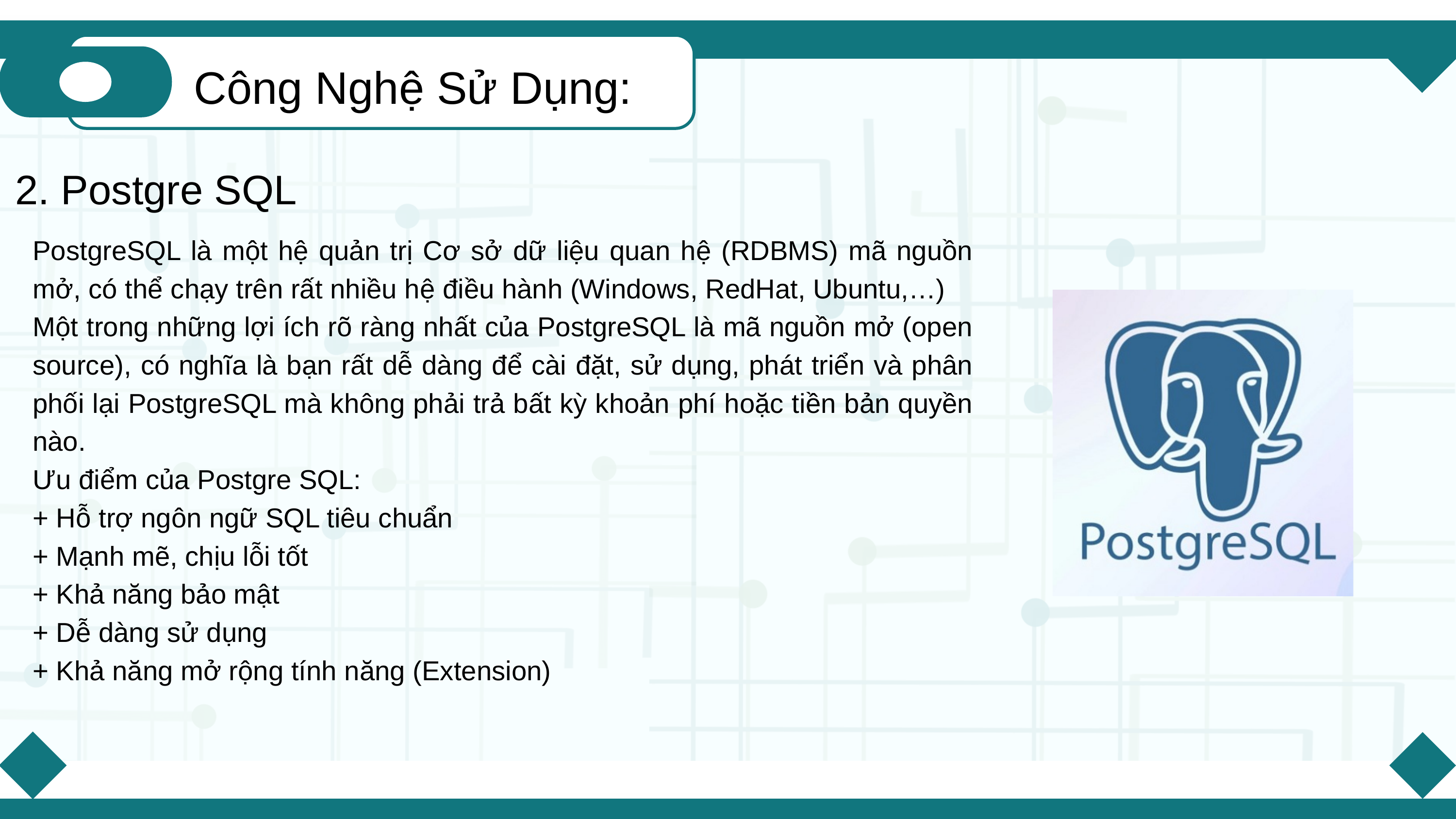

Công Nghệ Sử Dụng:
2. Postgre SQL
PostgreSQL là một hệ quản trị Cơ sở dữ liệu quan hệ (RDBMS) mã nguồn mở, có thể chạy trên rất nhiều hệ điều hành (Windows, RedHat, Ubuntu,…)
Một trong những lợi ích rõ ràng nhất của PostgreSQL là mã nguồn mở (open source), có nghĩa là bạn rất dễ dàng để cài đặt, sử dụng, phát triển và phân phối lại PostgreSQL mà không phải trả bất kỳ khoản phí hoặc tiền bản quyền nào.
Ưu điểm của Postgre SQL:
+ Hỗ trợ ngôn ngữ SQL tiêu chuẩn
+ Mạnh mẽ, chịu lỗi tốt
+ Khả năng bảo mật
+ Dễ dàng sử dụng
+ Khả năng mở rộng tính năng (Extension)